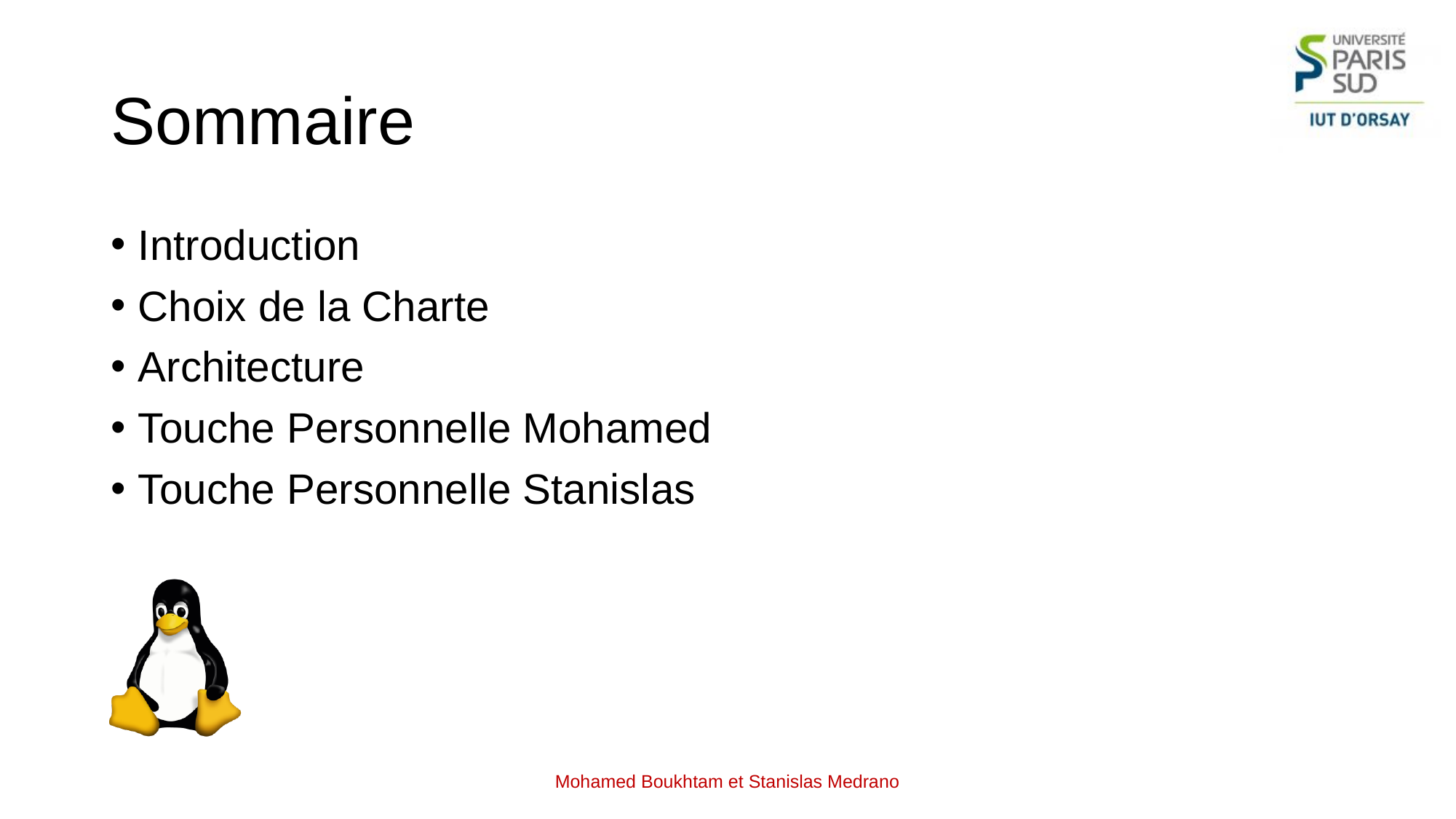

# Sommaire
Introduction
Choix de la Charte
Architecture
Touche Personnelle Mohamed
Touche Personnelle Stanislas

Mohamed Boukhtam et Stanislas Medrano